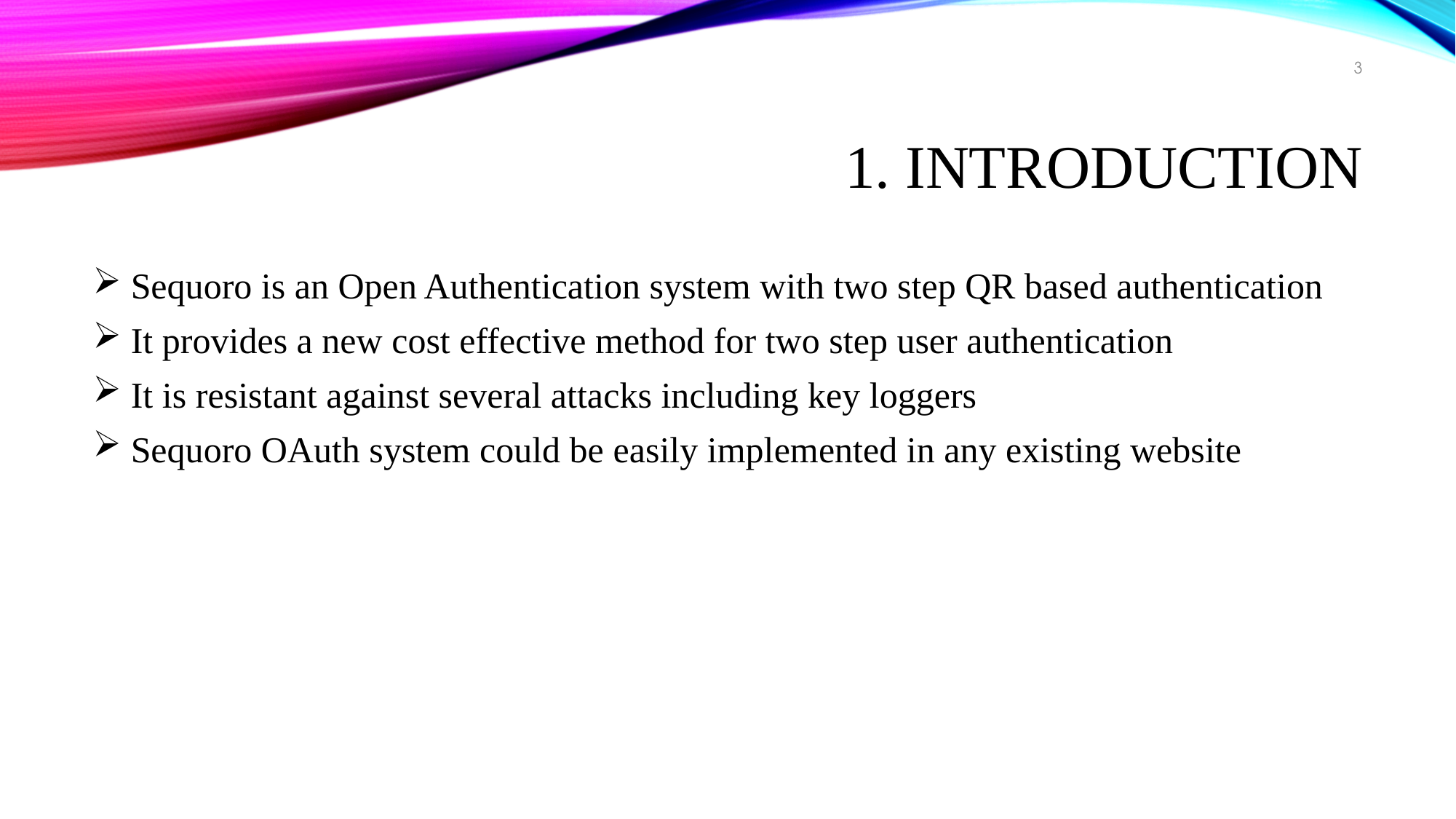

3
# 1. INTRODUCTION
 Sequoro is an Open Authentication system with two step QR based authentication
 It provides a new cost effective method for two step user authentication
 It is resistant against several attacks including key loggers
 Sequoro OAuth system could be easily implemented in any existing website